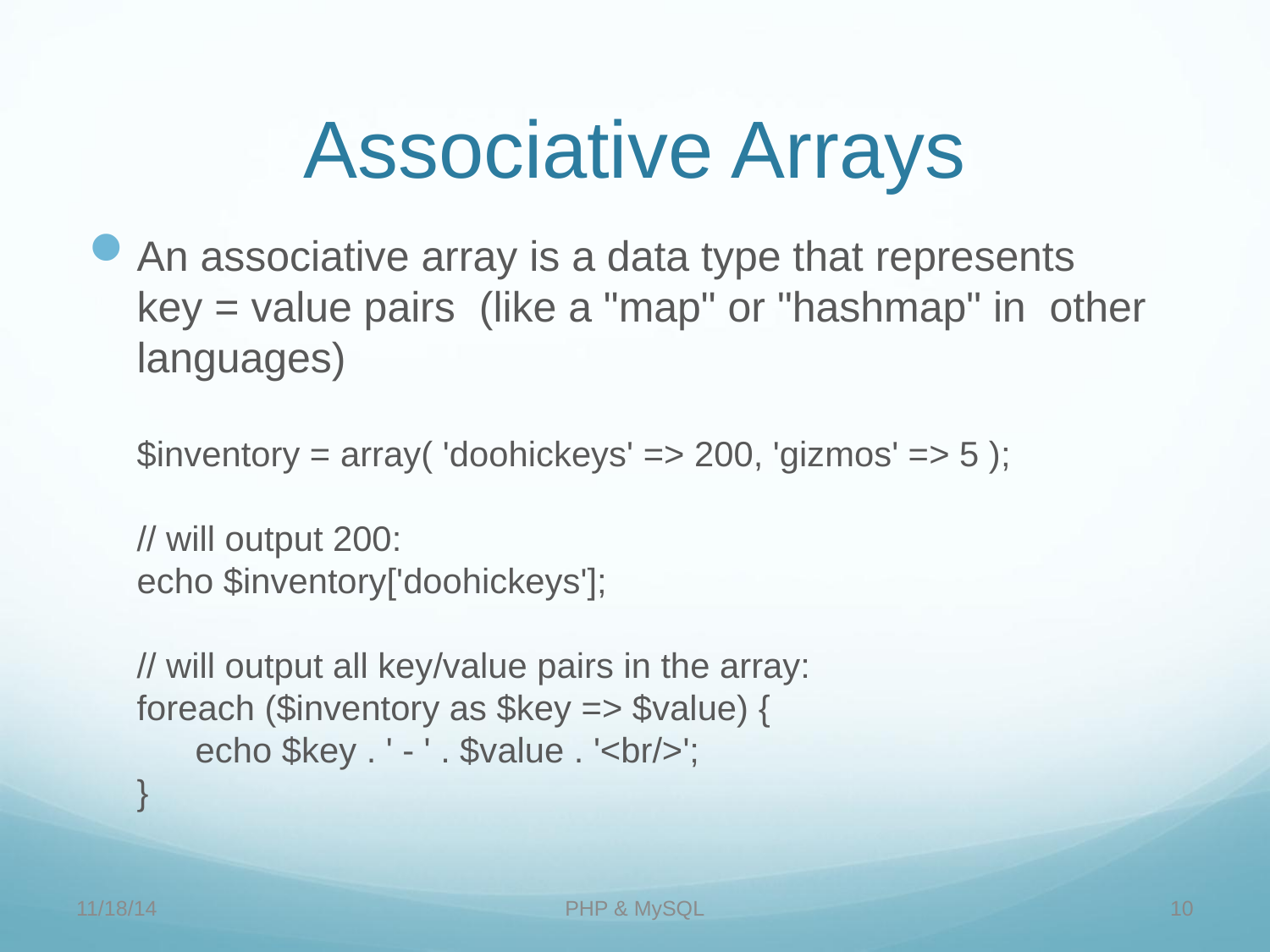

Associative Arrays
An associative array is a data type that represents
key = value pairs  (like a "map" or "hashmap" in  other languages)
$inventory = array( 'doohickeys' => 200, 'gizmos' => 5 );
// will output 200:
echo $inventory['doohickeys'];
// will output all key/value pairs in the array:
foreach ($inventory as $key => $value) {
      echo $key . ' - ' . $value . '<br/>';
}
11/18/14
PHP & MySQL
10